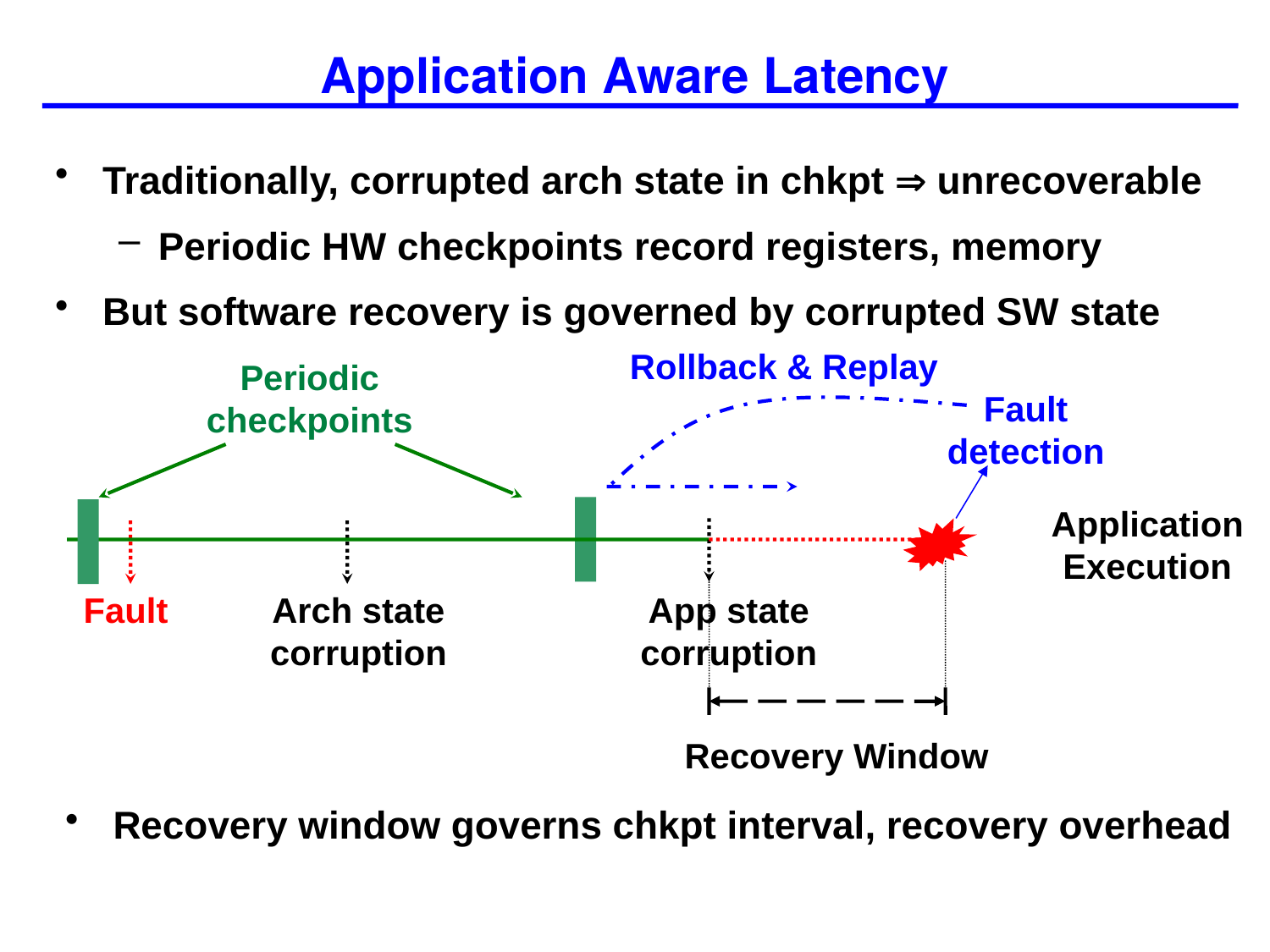

# Application Aware Latency
Traditionally, corrupted arch state in chkpt ⇒ unrecoverable
Periodic HW checkpoints record registers, memory
But software recovery is governed by corrupted SW state
Rollback & Replay
Fault
detection

Periodic
checkpoints

Application
Execution

App state
corruption

Recovery Window

Fault

Arch state
corruption
Recovery window governs chkpt interval, recovery overhead